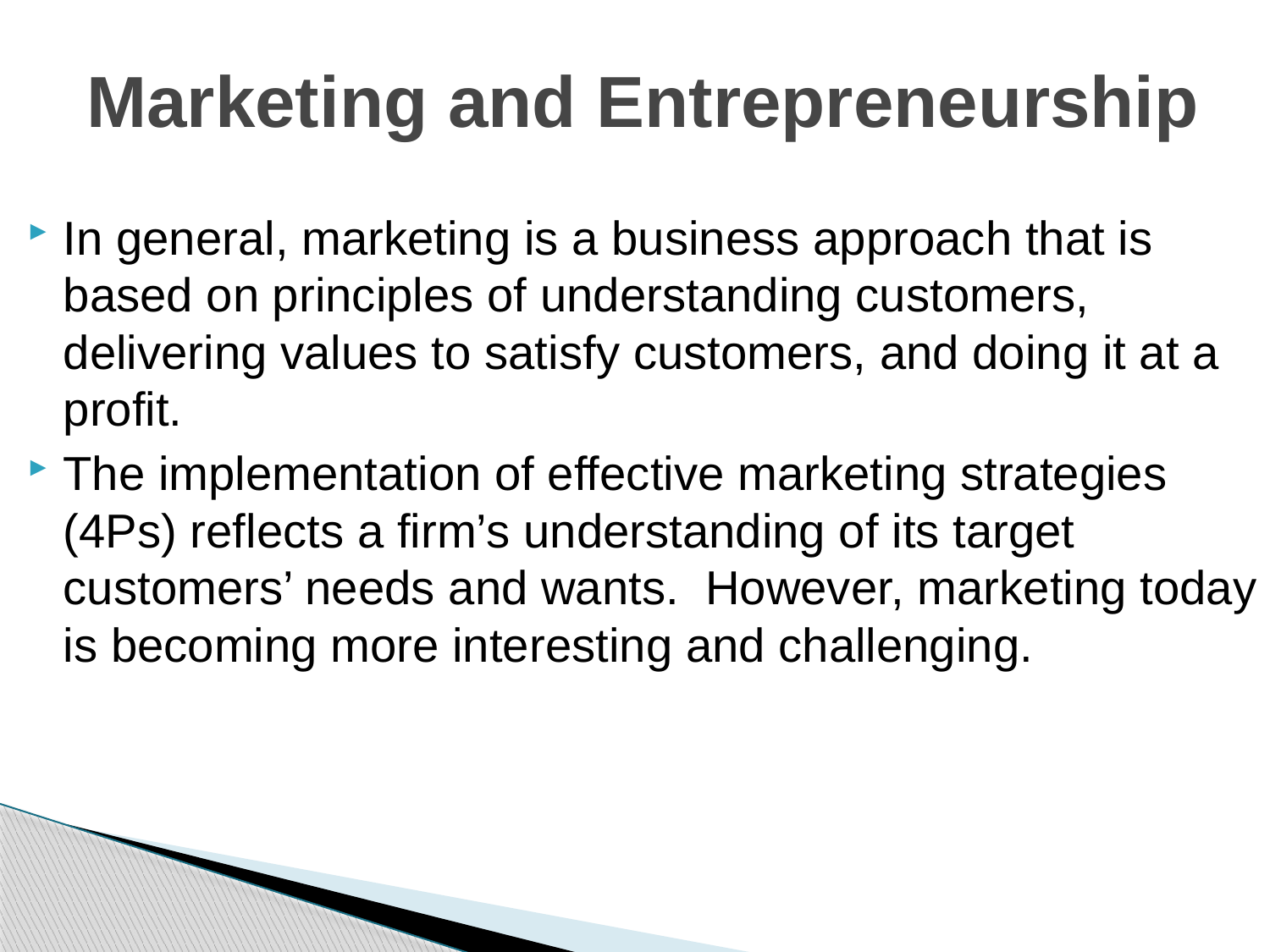

# Marketing and Entrepreneurship
In general, marketing is a business approach that is based on principles of understanding customers, delivering values to satisfy customers, and doing it at a profit.
The implementation of effective marketing strategies (4Ps) reflects a firm’s understanding of its target customers’ needs and wants.  However, marketing today is becoming more interesting and challenging.